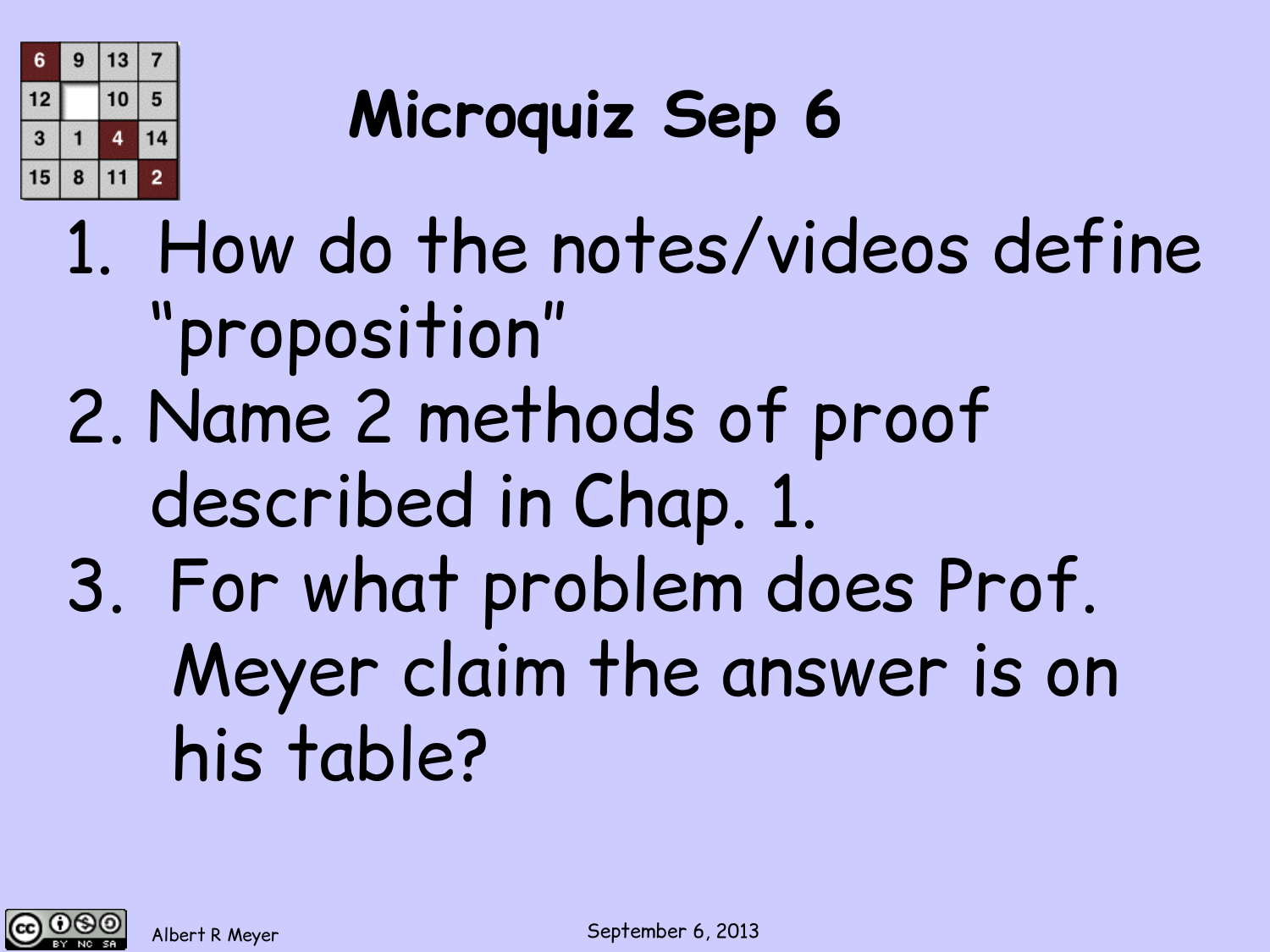

# Microquiz Sep 6
1.  How do the notes/videos define
    “proposition”
2. Name 2 methods of proof
    described in Chap. 1.
3.  For what problem does Prof.
     Meyer claim the answer is on
     his table?